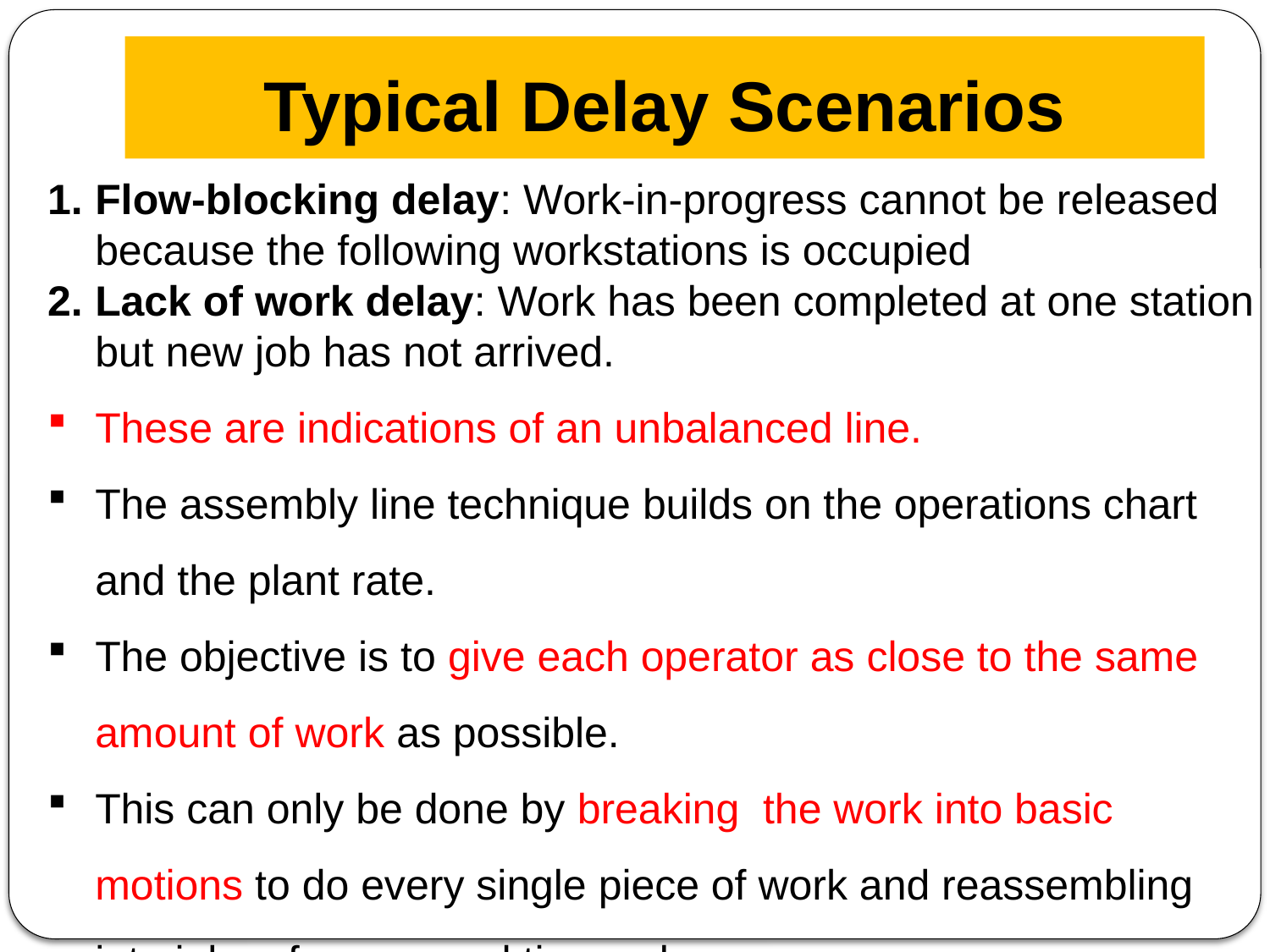

# Typical Delay Scenarios
Flow-blocking delay: Work-in-progress cannot be released because the following workstations is occupied
Lack of work delay: Work has been completed at one station but new job has not arrived.
These are indications of an unbalanced line.
The assembly line technique builds on the operations chart and the plant rate.
The objective is to give each operator as close to the same amount of work as possible.
This can only be done by breaking  the work into basic motions to do every single piece of work and reassembling into jobs of near equal time value.